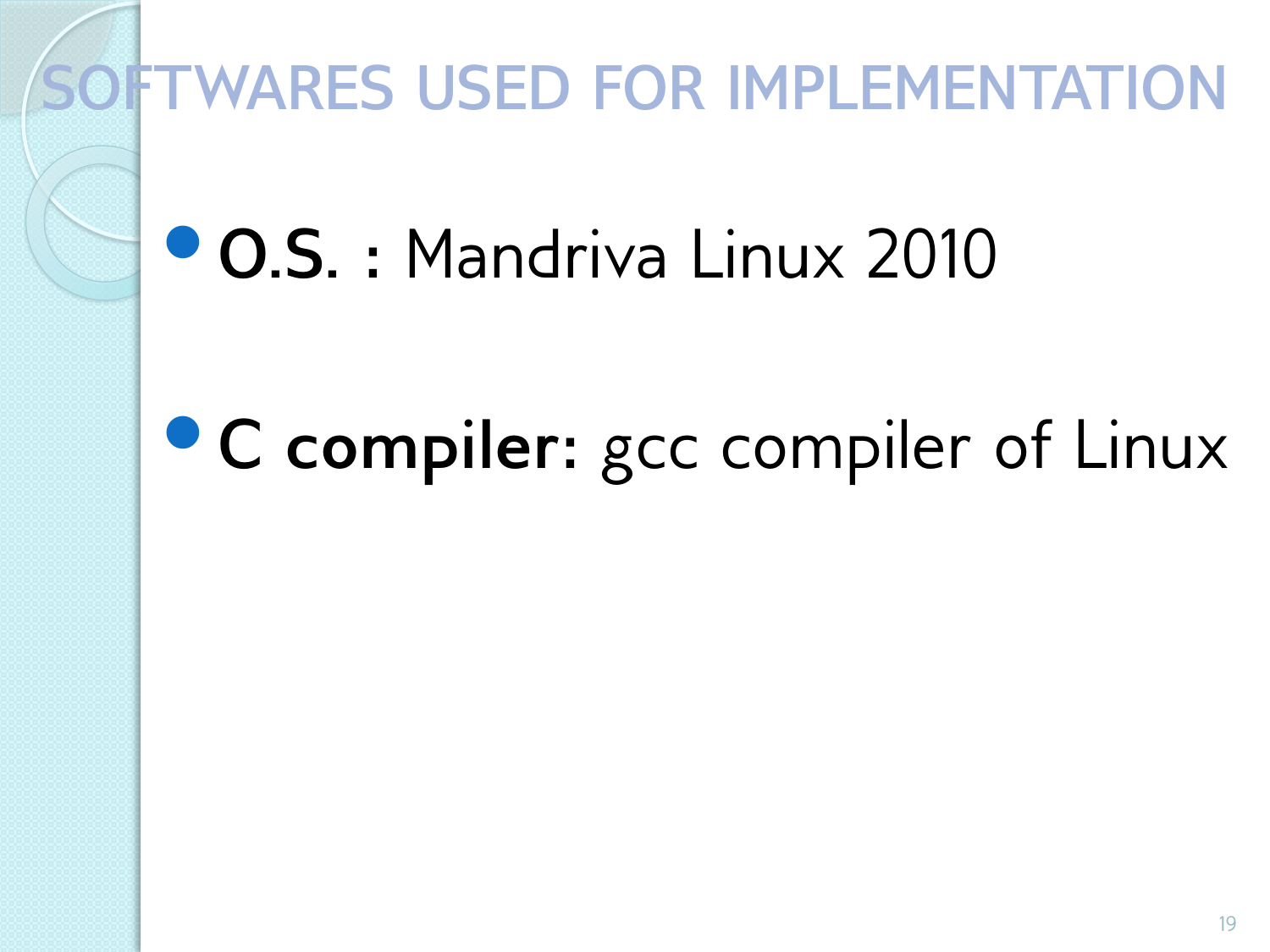

# SOFTWARES USED FOR IMPLEMENTATION
O.S. : Mandriva Linux 2010

C compiler: gcc compiler of Linux
19